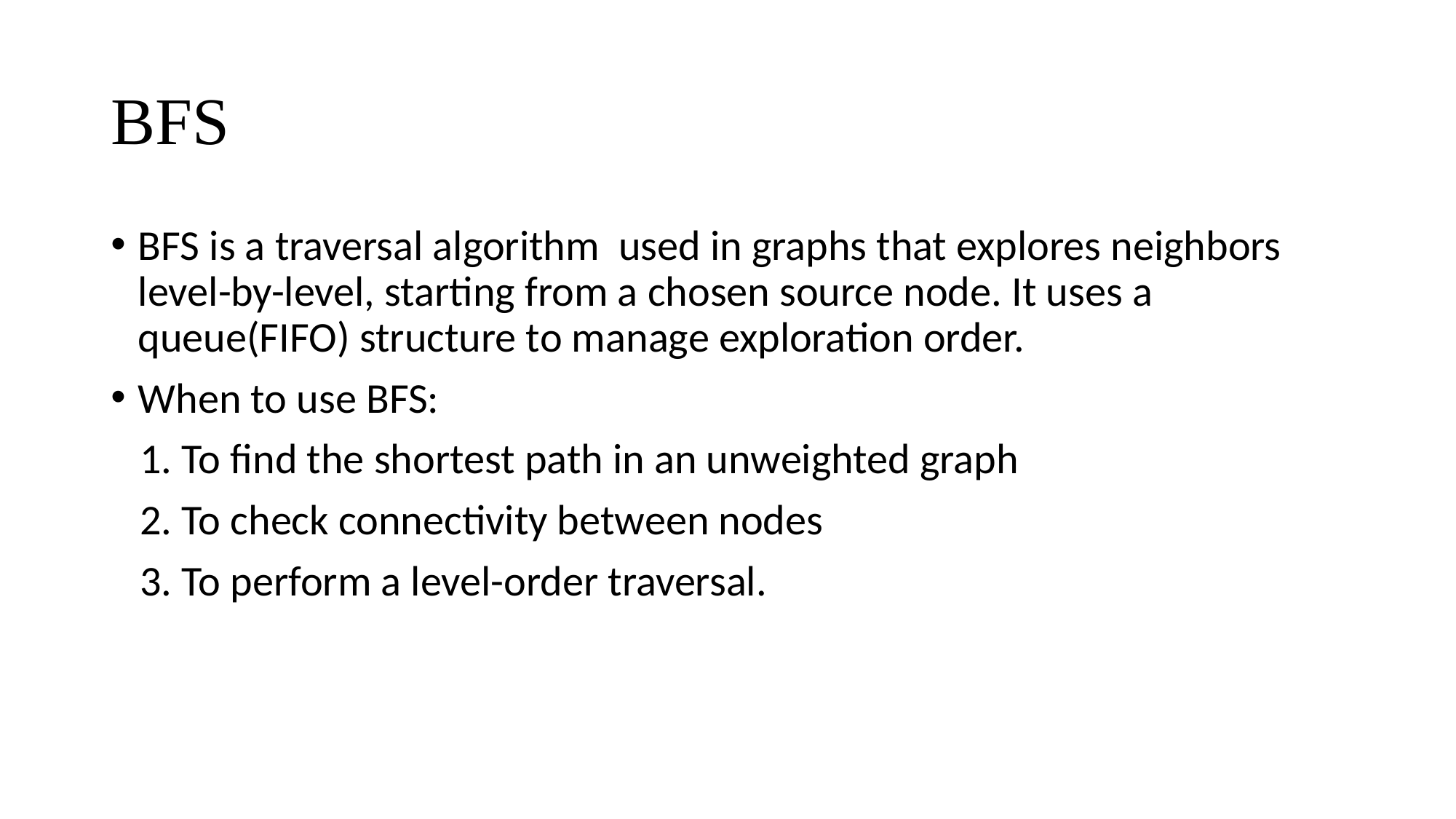

# BFS
BFS is a traversal algorithm  used in graphs that explores neighbors level-by-level, starting from a chosen source node. It uses a queue(FIFO) structure to manage exploration order.
When to use BFS:
   1. To find the shortest path in an unweighted graph
   2. To check connectivity between nodes
   3. To perform a level-order traversal.